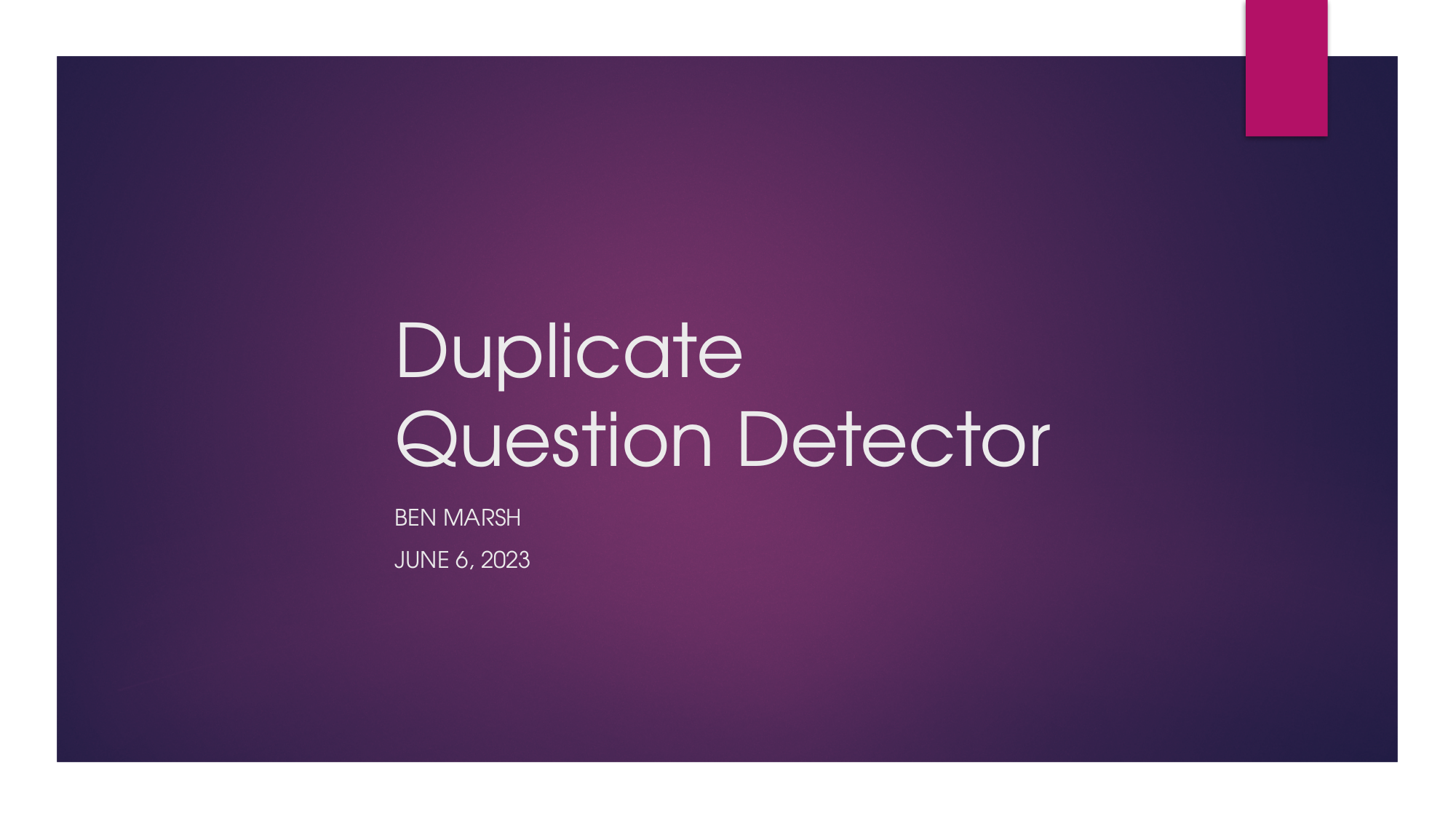

# Duplicate Question Detector
Ben Marsh
June 6, 2023